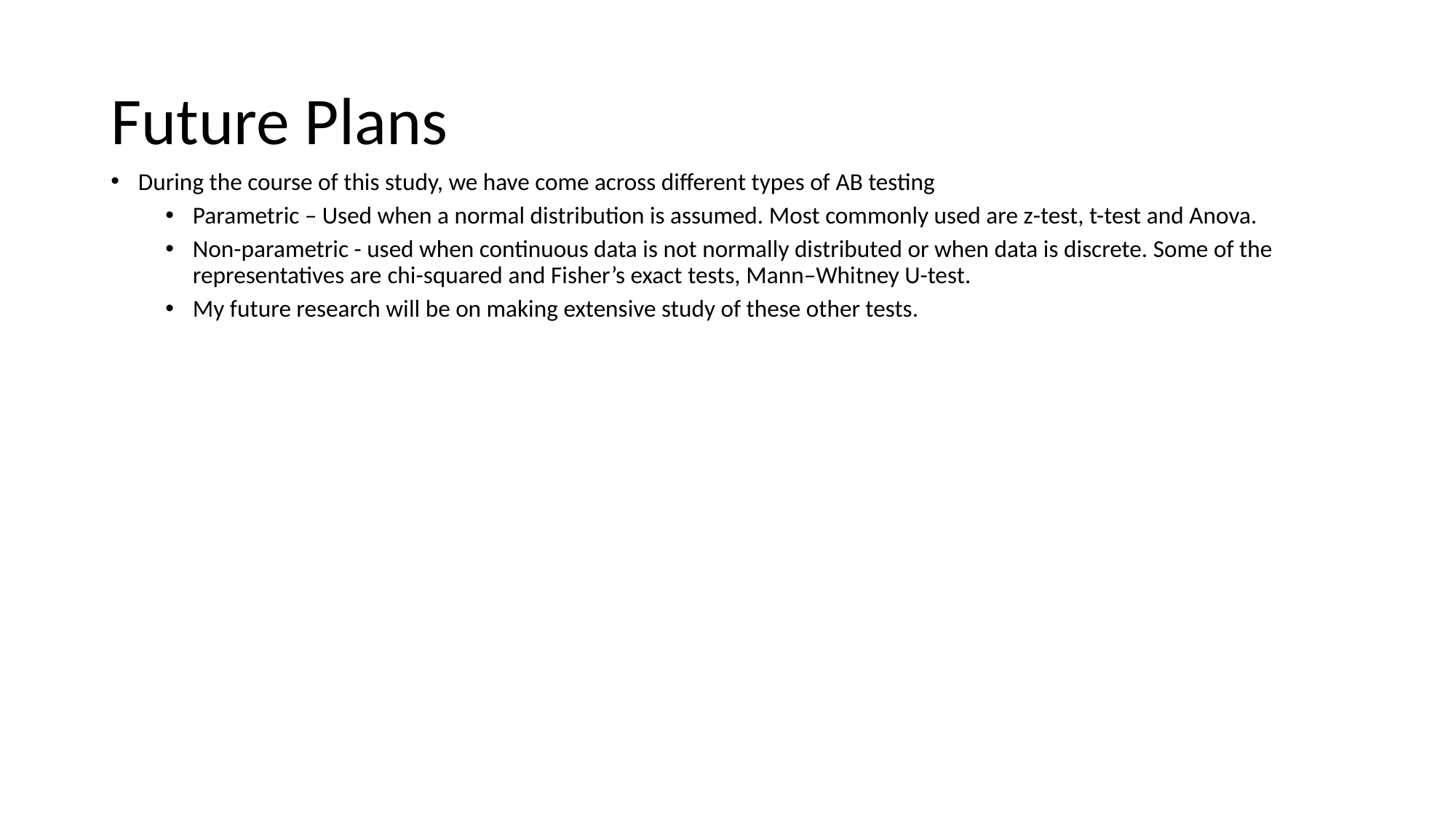

# Future Plans
During the course of this study, we have come across different types of AB testing
Parametric – Used when a normal distribution is assumed. Most commonly used are z-test, t-test and Anova.
Non-parametric - used when continuous data is not normally distributed or when data is discrete. Some of the representatives are chi-squared and Fisher’s exact tests, Mann–Whitney U-test.
My future research will be on making extensive study of these other tests.